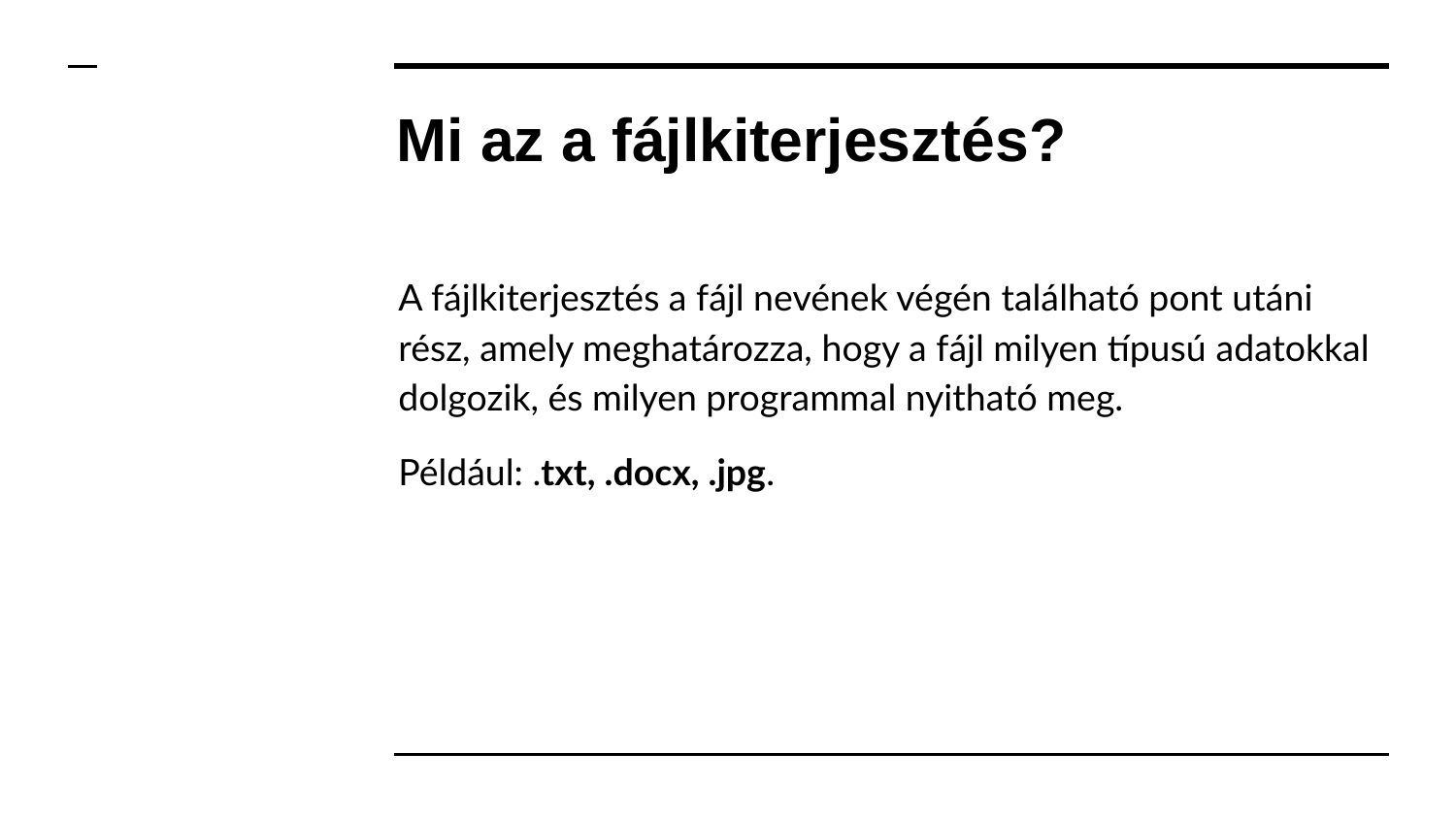

# Mi az a fájlkiterjesztés?
A fájlkiterjesztés a fájl nevének végén található pont utáni rész, amely meghatározza, hogy a fájl milyen típusú adatokkal dolgozik, és milyen programmal nyitható meg.
Például: .txt, .docx, .jpg.